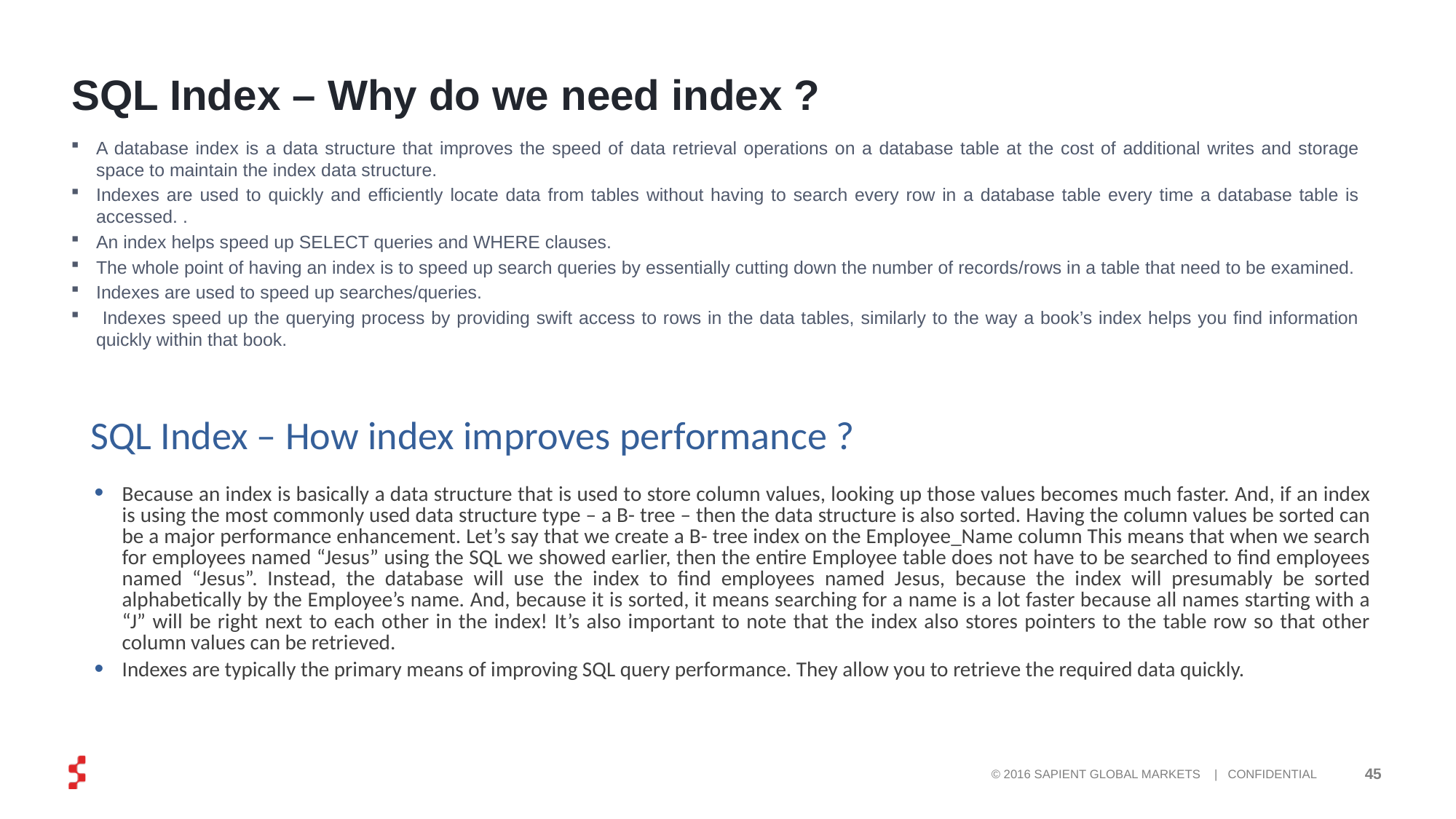

# SQL Index – Why do we need index ?
A database index is a data structure that improves the speed of data retrieval operations on a database table at the cost of additional writes and storage space to maintain the index data structure.
Indexes are used to quickly and efficiently locate data from tables without having to search every row in a database table every time a database table is accessed. .
An index helps speed up SELECT queries and WHERE clauses.
The whole point of having an index is to speed up search queries by essentially cutting down the number of records/rows in a table that need to be examined.
Indexes are used to speed up searches/queries.
 Indexes speed up the querying process by providing swift access to rows in the data tables, similarly to the way a book’s index helps you find information quickly within that book.

SQL Index – How index improves performance ?
Because an index is basically a data structure that is used to store column values, looking up those values becomes much faster. And, if an index is using the most commonly used data structure type – a B- tree – then the data structure is also sorted. Having the column values be sorted can be a major performance enhancement. Let’s say that we create a B- tree index on the Employee_Name column This means that when we search for employees named “Jesus” using the SQL we showed earlier, then the entire Employee table does not have to be searched to find employees named “Jesus”. Instead, the database will use the index to find employees named Jesus, because the index will presumably be sorted alphabetically by the Employee’s name. And, because it is sorted, it means searching for a name is a lot faster because all names starting with a “J” will be right next to each other in the index! It’s also important to note that the index also stores pointers to the table row so that other column values can be retrieved.
Indexes are typically the primary means of improving SQL query performance. They allow you to retrieve the required data quickly.